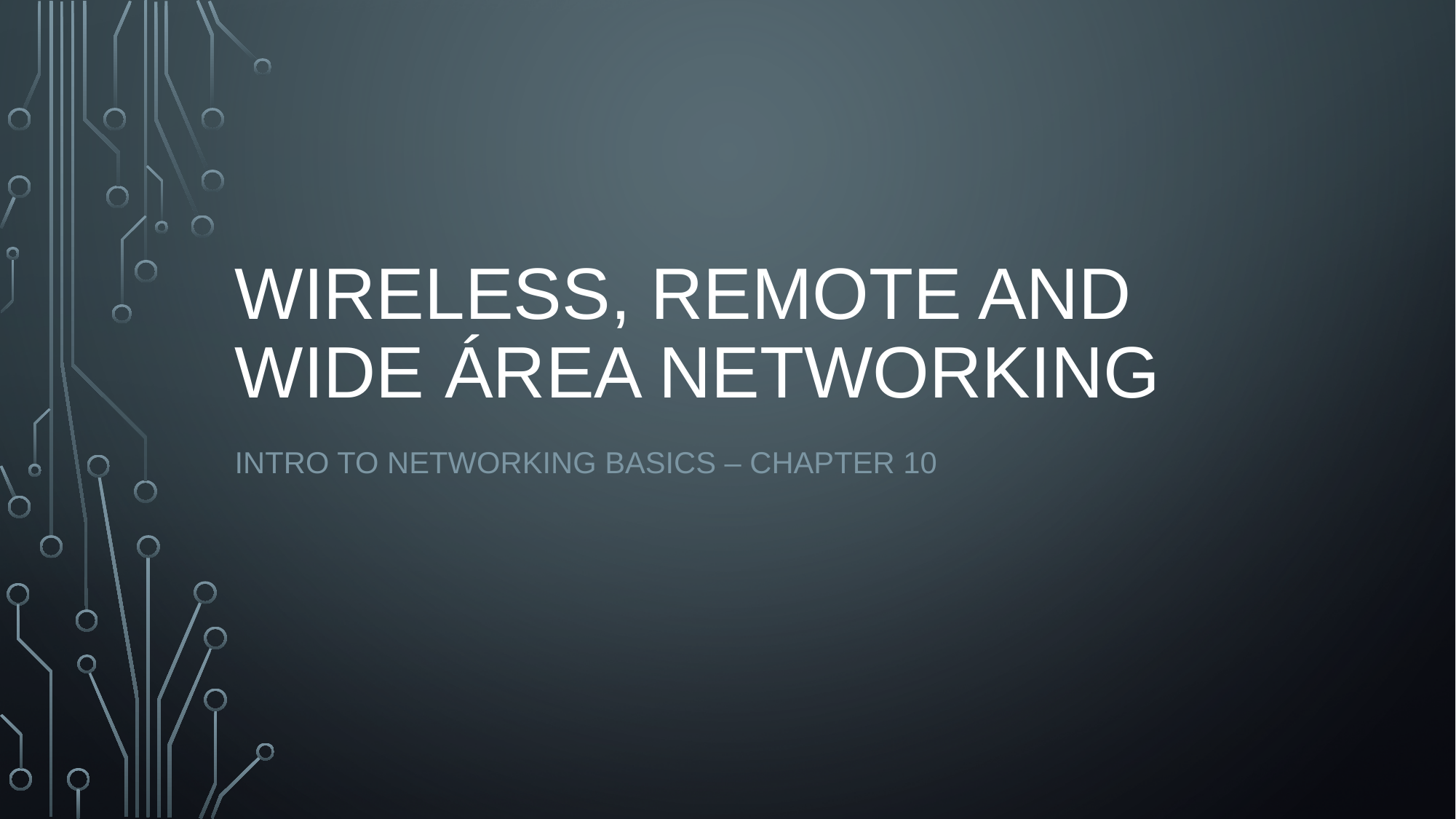

# Wireless, remote and wide área networking
Intro to networking basics – chapter 10